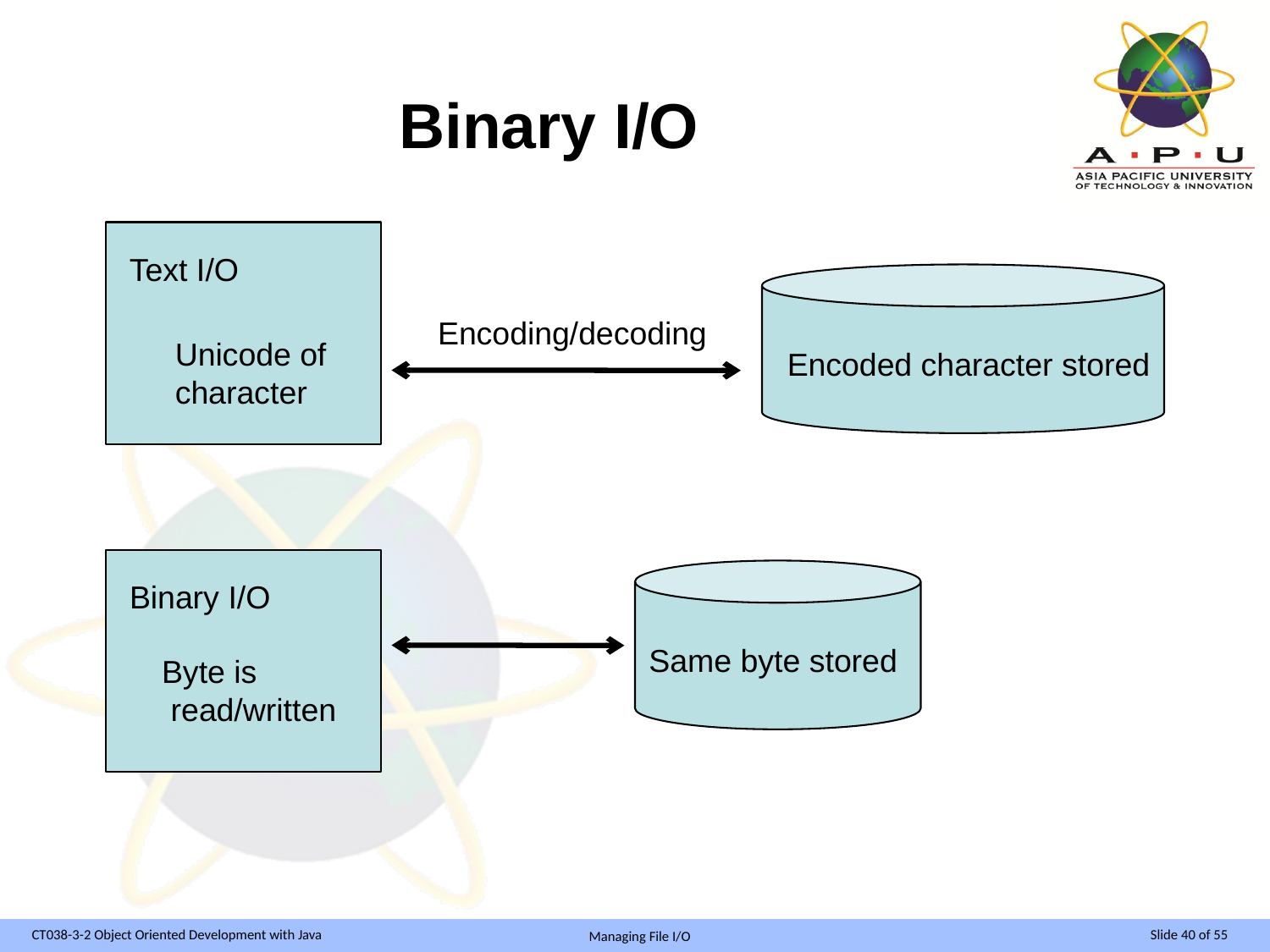

# Binary I/O

Text I/O

Encoding/decoding
Unicode of
character
Encoded character stored

Binary I/O
Same byte stored
Byte is
 read/written